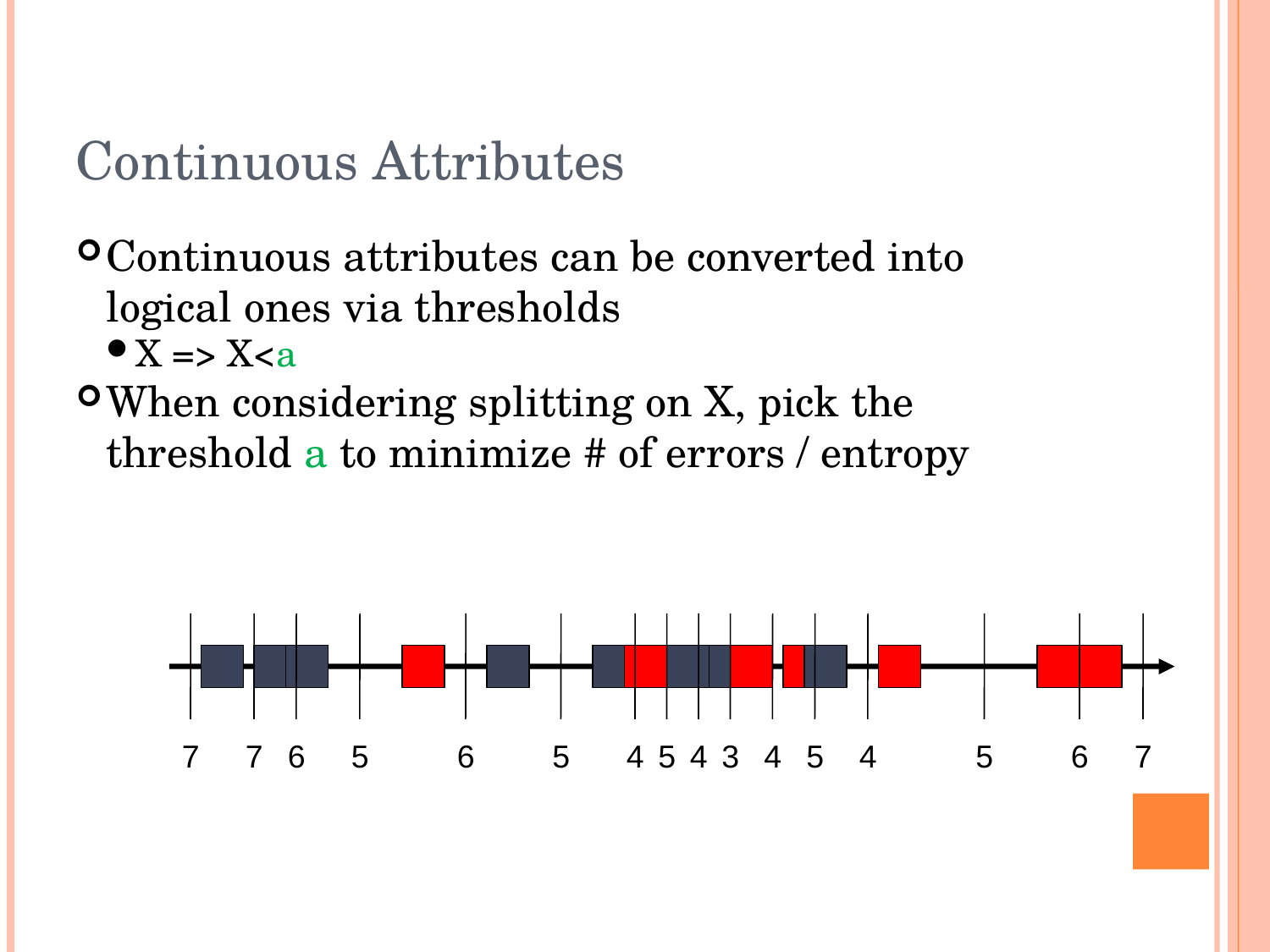

Continuous Attributes
Continuous attributes can be converted into logical ones via thresholds
X => X<a
When considering splitting on X, pick the threshold a to minimize # of errors / entropy

7
7
6
5
6
5
4
5
4
3
4
5
4
5
6
7